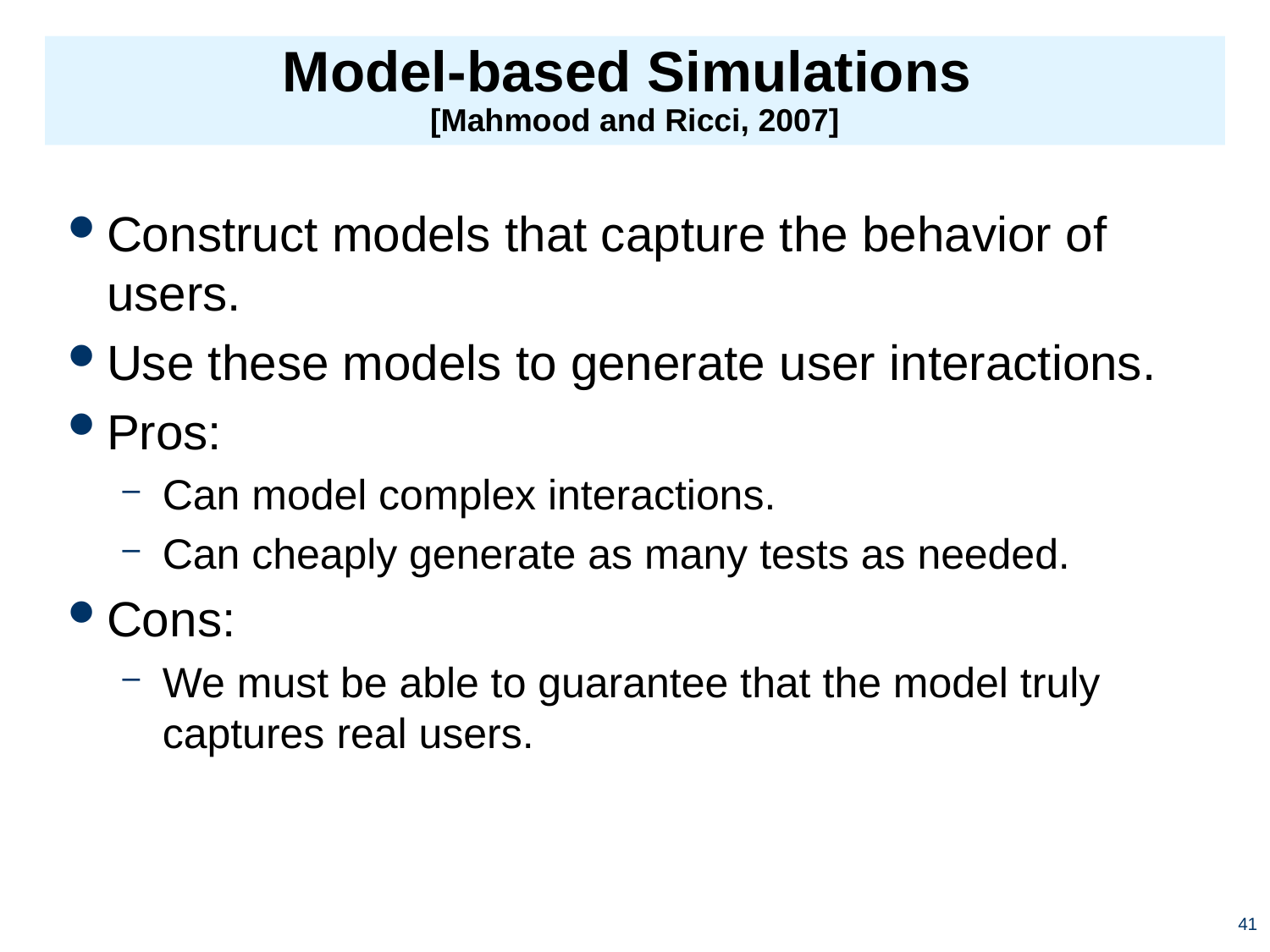

# Model-based Simulations [Mahmood and Ricci, 2007]
Construct models that capture the behavior of users.
Use these models to generate user interactions.
Pros:
Can model complex interactions.
Can cheaply generate as many tests as needed.
Cons:
We must be able to guarantee that the model truly captures real users.

41